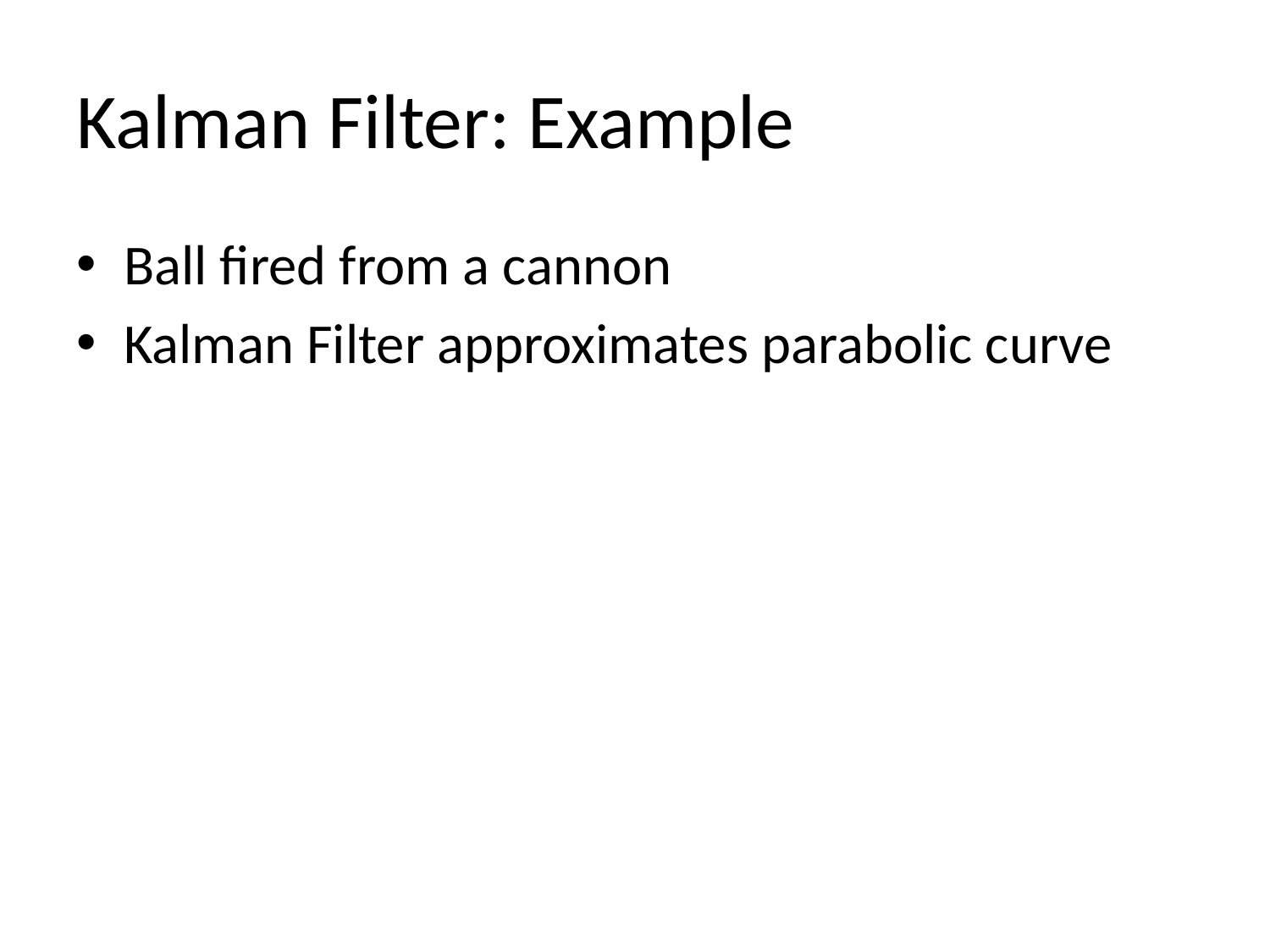

# Kalman Filter: Example
Ball fired from a cannon
Kalman Filter approximates parabolic curve